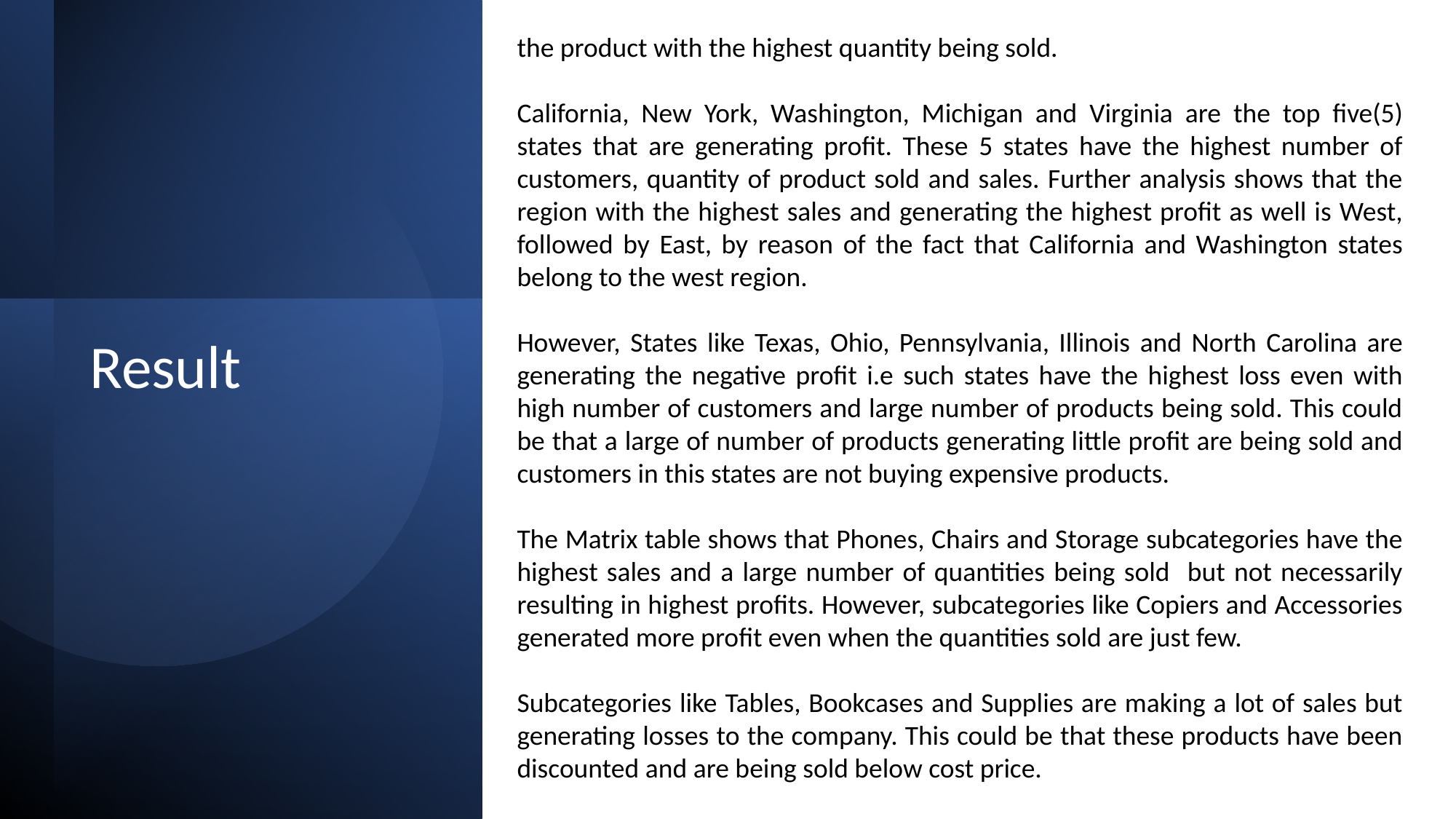

the product with the highest quantity being sold.

California, New York, Washington, Michigan and Virginia are the top five(5) states that are generating profit. These 5 states have the highest number of customers, quantity of product sold and sales. Further analysis shows that the region with the highest sales and generating the highest profit as well is West, followed by East, by reason of the fact that California and Washington states belong to the west region.

However, States like Texas, Ohio, Pennsylvania, Illinois and North Carolina are generating the negative profit i.e such states have the highest loss even with high number of customers and large number of products being sold. This could be that a large of number of products generating little profit are being sold and customers in this states are not buying expensive products.

The Matrix table shows that Phones, Chairs and Storage subcategories have the highest sales and a large number of quantities being sold  but not necessarily resulting in highest profits. However, subcategories like Copiers and Accessories generated more profit even when the quantities sold are just few.

Subcategories like Tables, Bookcases and Supplies are making a lot of sales but generating losses to the company. This could be that these products have been discounted and are being sold below cost price.

# Result